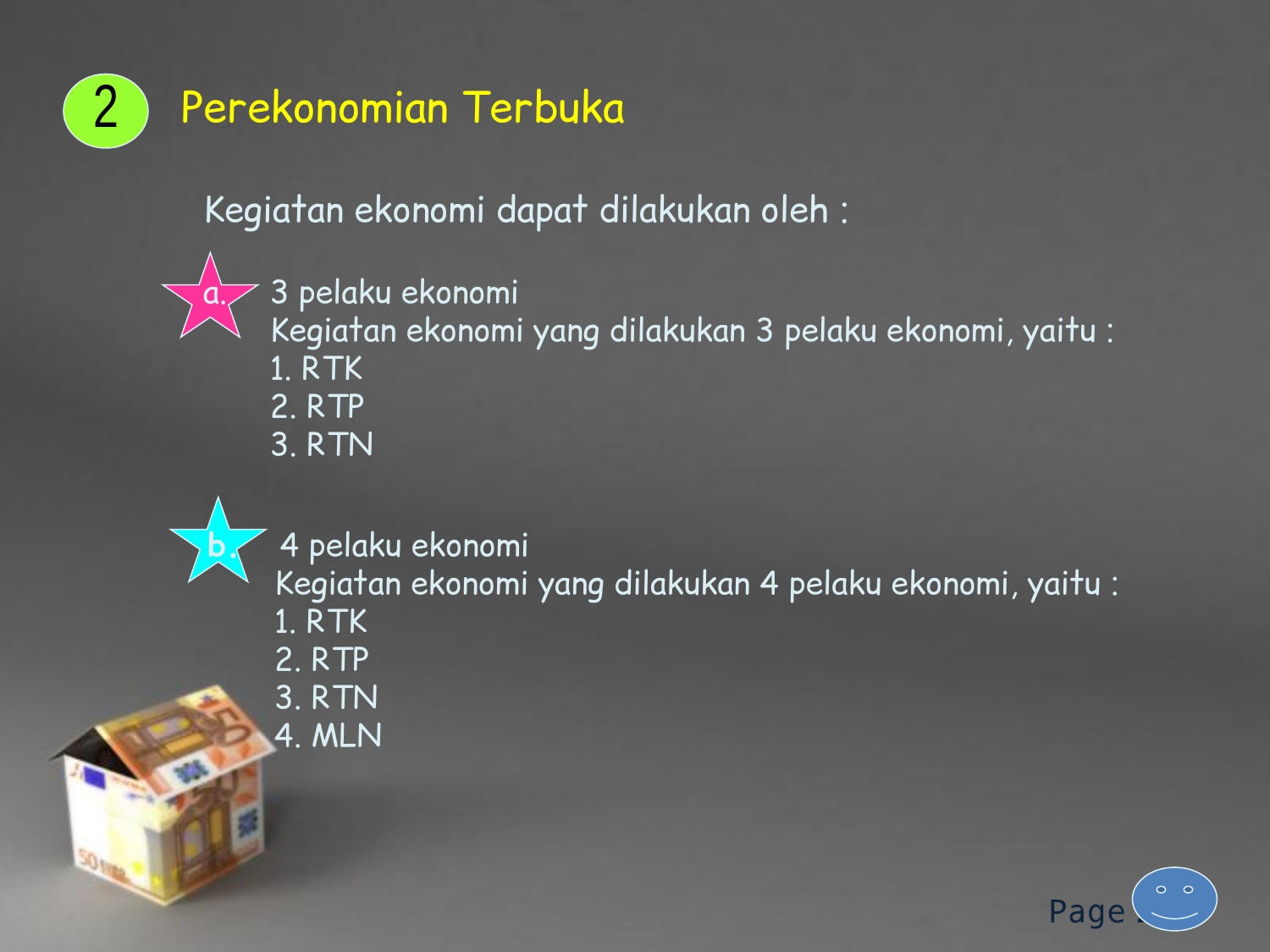

Perekonomian Terbuka

2
Kegiatan ekonomi dapat dilakukan oleh :

  3 pelaku ekonomi
       Kegiatan ekonomi yang dilakukan 3 pelaku ekonomi, yaitu :
	  1. RTK
	  2. RTP
	  3. RTN

b.    4 pelaku ekonomi
       Kegiatan ekonomi yang dilakukan 4 pelaku ekonomi, yaitu :
       1. RTK
       2. RTP
       3. RTN
       4. MLN